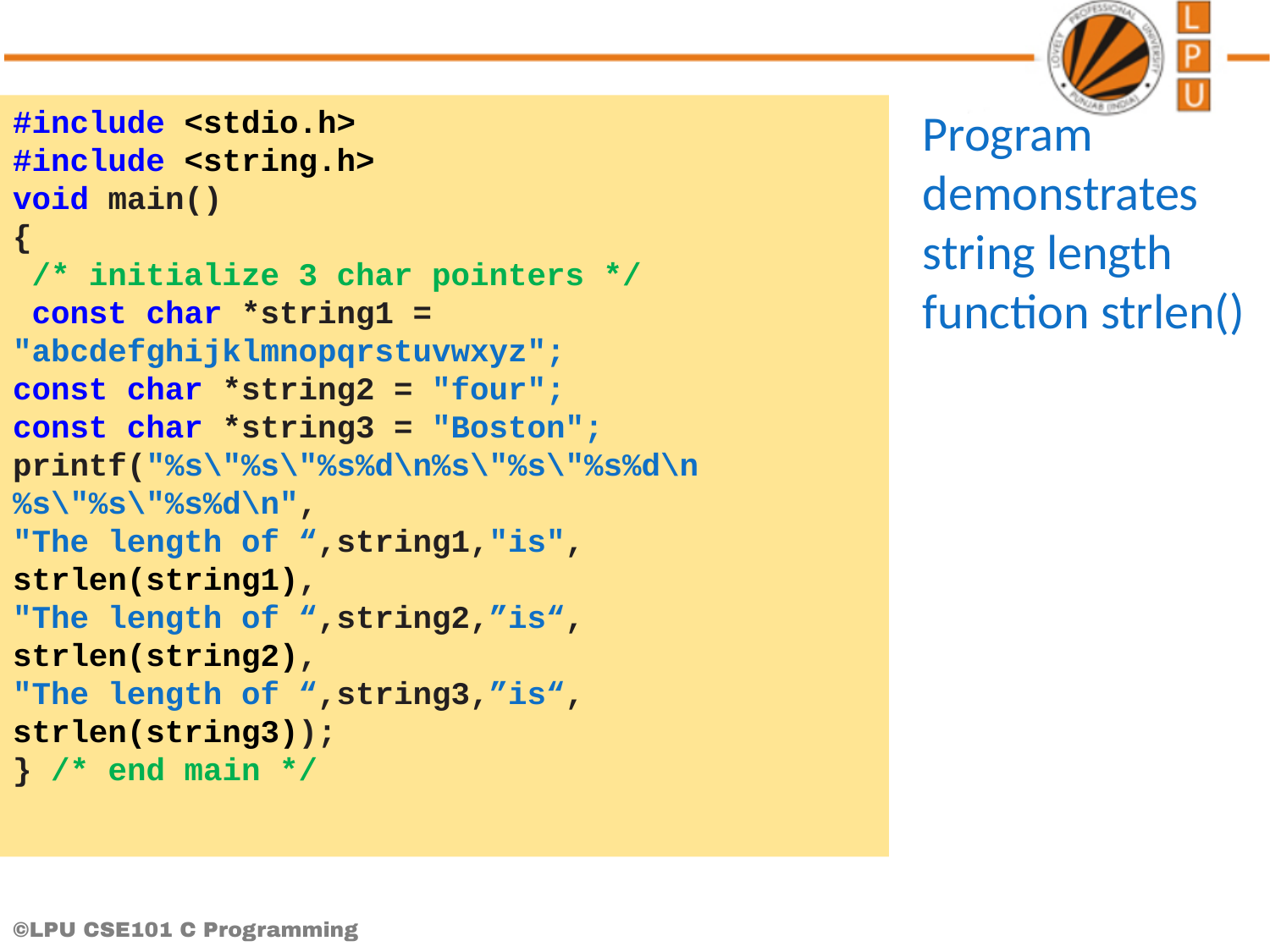

#include <stdio.h>
#include <string.h>
void main()
{
 /* initialize 3 char pointers */
 const char *string1 = "abcdefghijklmnopqrstuvwxyz";
const char *string2 = "four";
const char *string3 = "Boston";
printf("%s\"%s\"%s%d\n%s\"%s\"%s%d\n%s\"%s\"%s%d\n",
"The length of “,string1,"is", strlen(string1),
"The length of “,string2,”is“, strlen(string2),
"The length of “,string3,”is“, strlen(string3));
} /* end main */
Program demonstrates string length function strlen()